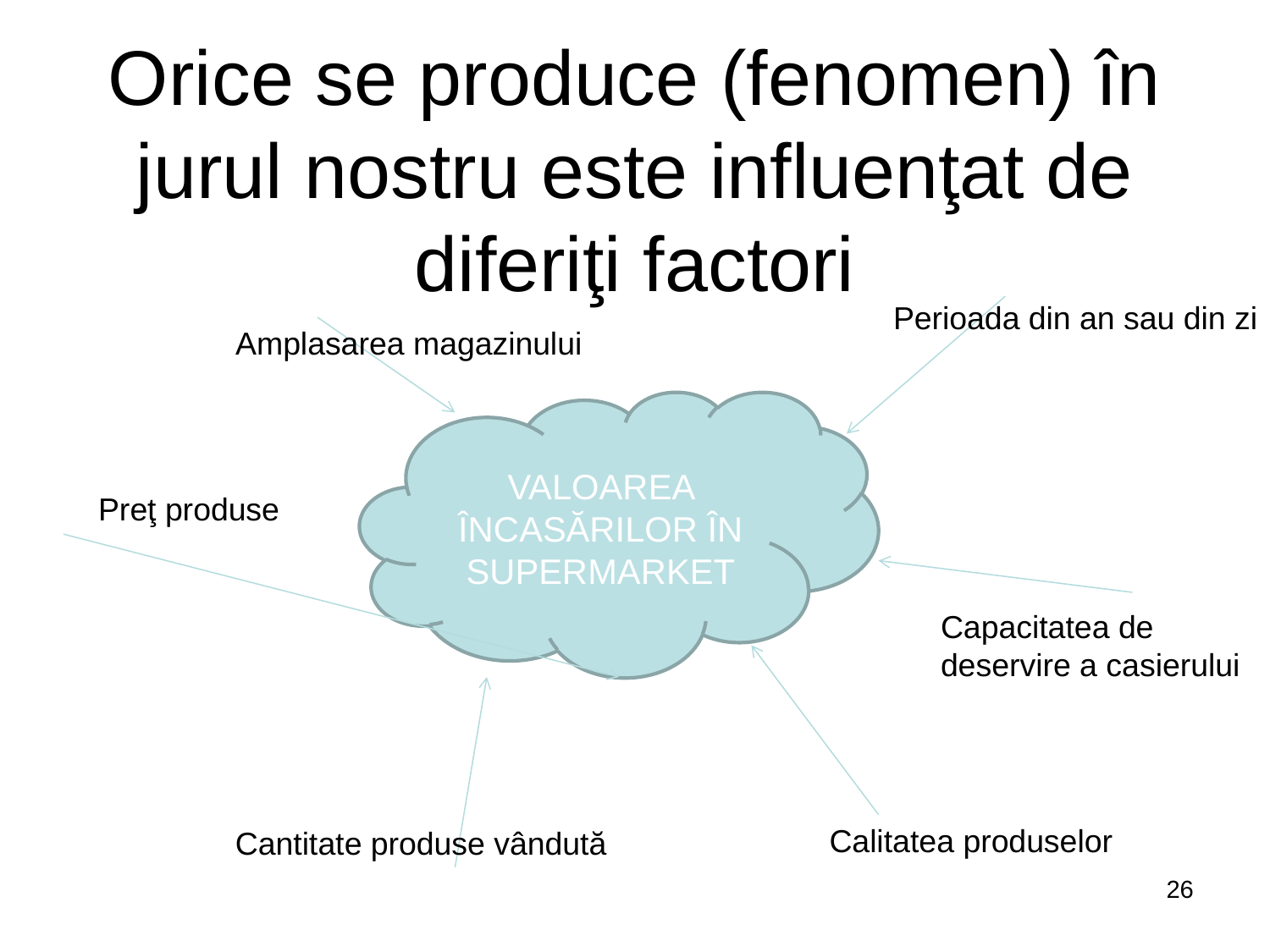

# Orice se produce (fenomen) în jurul nostru este influenţat de diferiţi factori
Perioada din an sau din zi
Amplasarea magazinului
VALOAREA ÎNCASĂRILOR ÎN SUPERMARKET
Preţ produse
Capacitatea de
deservire a casierului
Calitatea produselor
Cantitate produse vândută
26